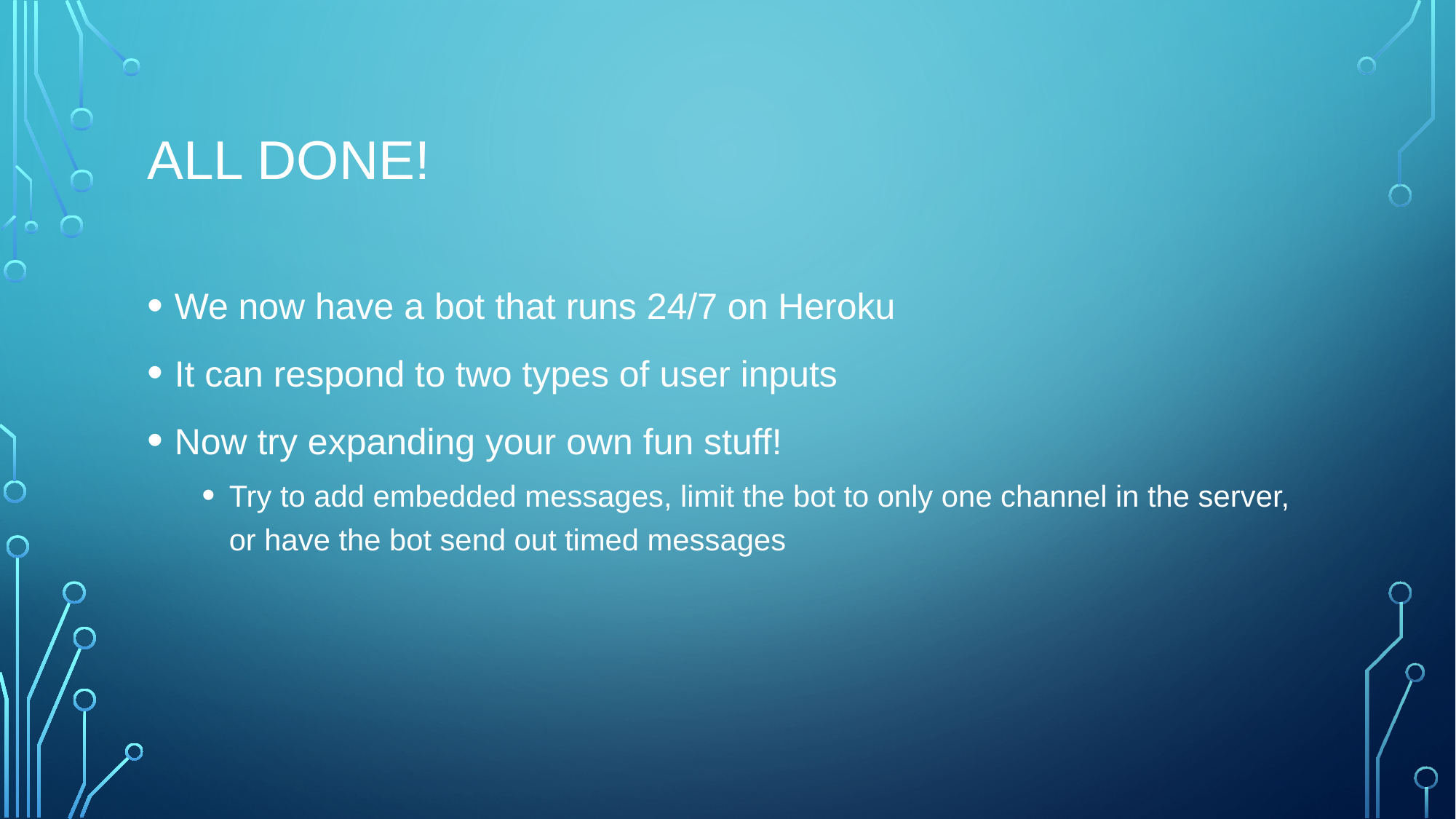

# All done!
We now have a bot that runs 24/7 on Heroku
It can respond to two types of user inputs
Now try expanding your own fun stuff!
Try to add embedded messages, limit the bot to only one channel in the server, or have the bot send out timed messages